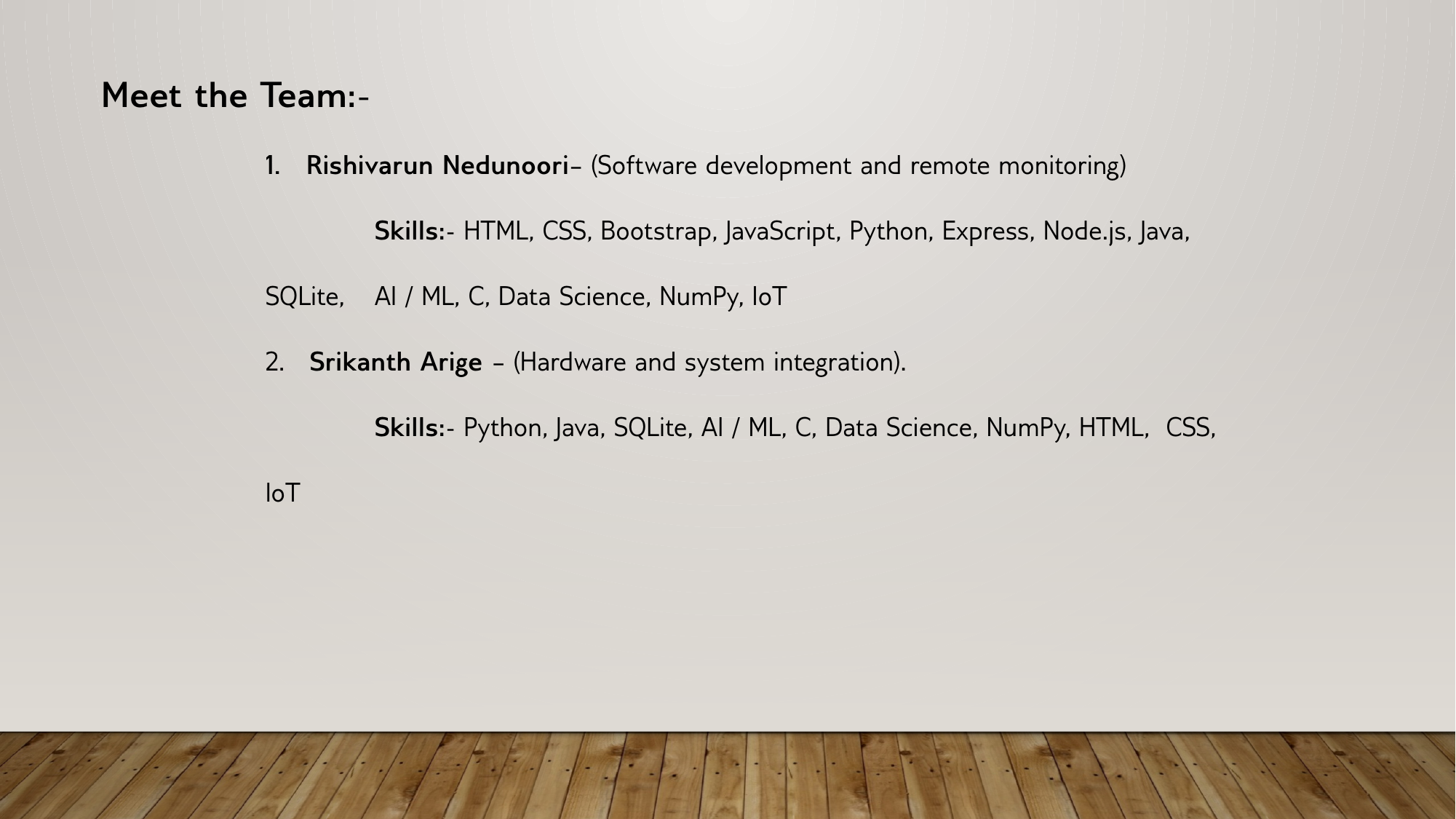

Meet the Team:-
Rishivarun Nedunoori– (Software development and remote monitoring)
	Skills:- HTML, CSS, Bootstrap, JavaScript, Python, Express, Node.js, Java,    SQLite, 	AI / ML, C, Data Science, NumPy, IoT
2.   Srikanth Arige – (Hardware and system integration).
	Skills:- Python, Java, SQLite, AI / ML, C, Data Science, NumPy, HTML,  CSS, IoT